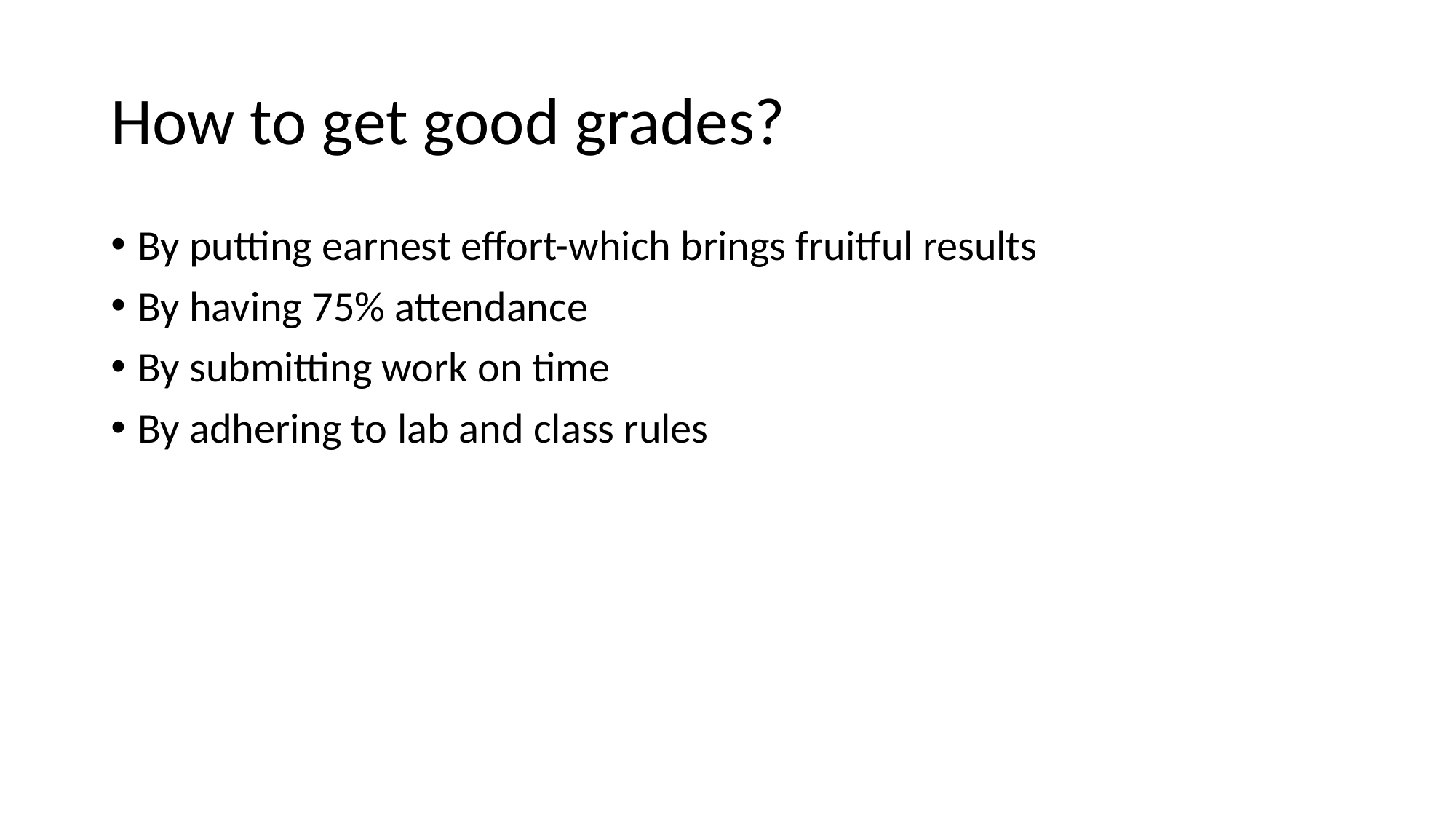

# How to get good grades?
By putting earnest effort-which brings fruitful results
By having 75% attendance
By submitting work on time
By adhering to lab and class rules